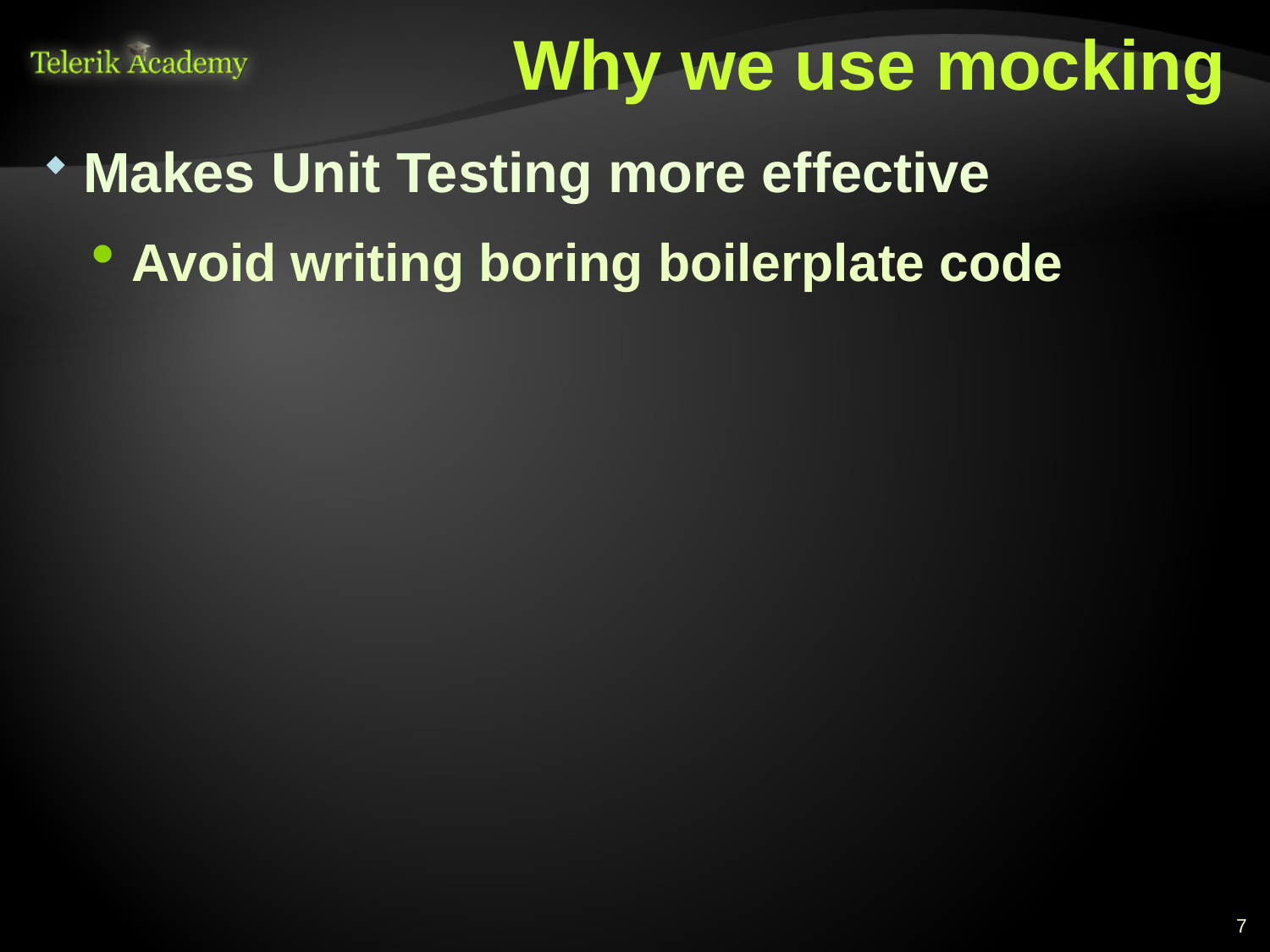

# Why we use mocking
Makes Unit Testing more effective
Avoid writing boring boilerplate code
7